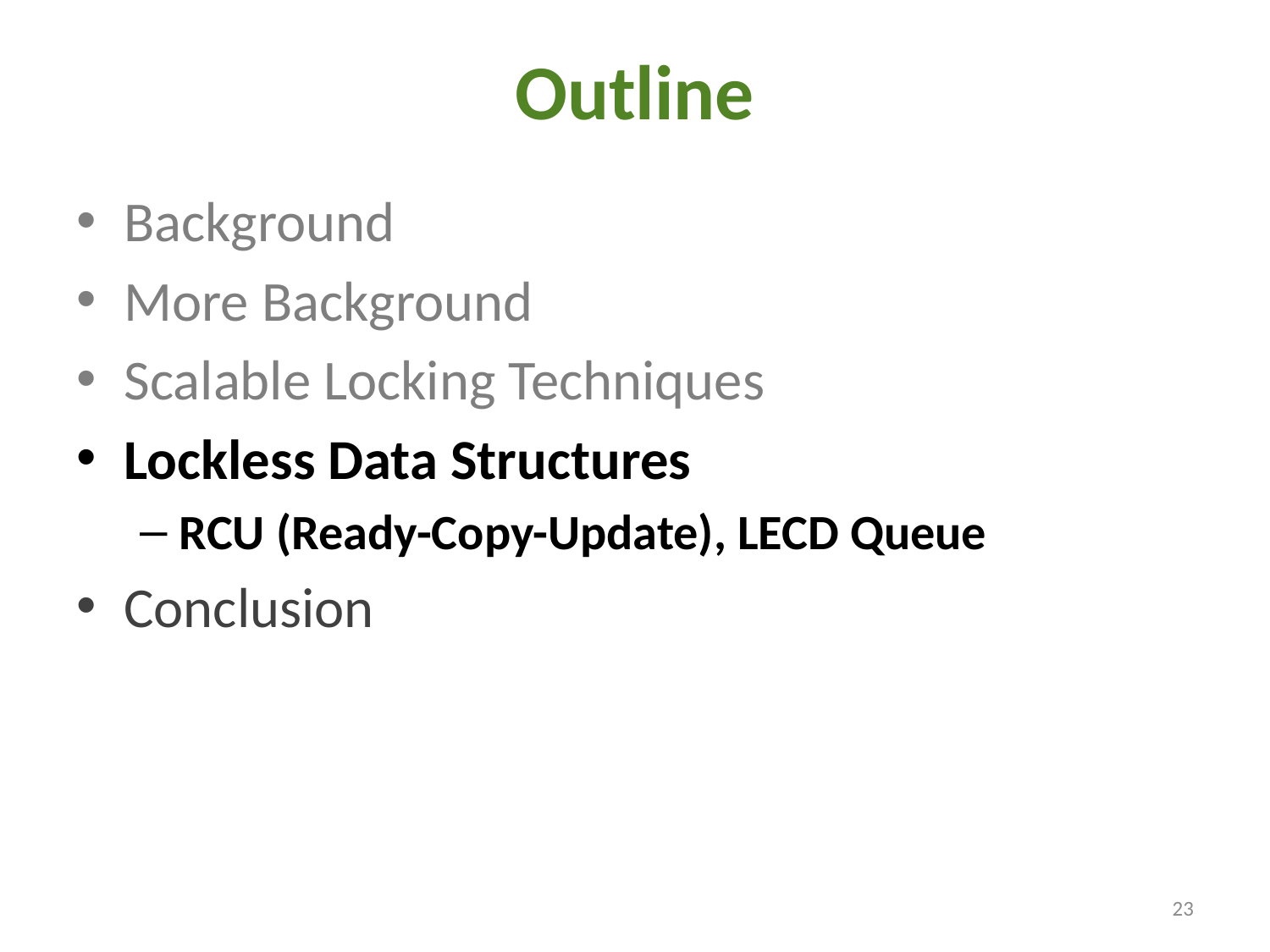

# Outline
Background
More Background
Scalable Locking Techniques
Lockless Data Structures
RCU (Ready-Copy-Update), LECD Queue
Conclusion

23